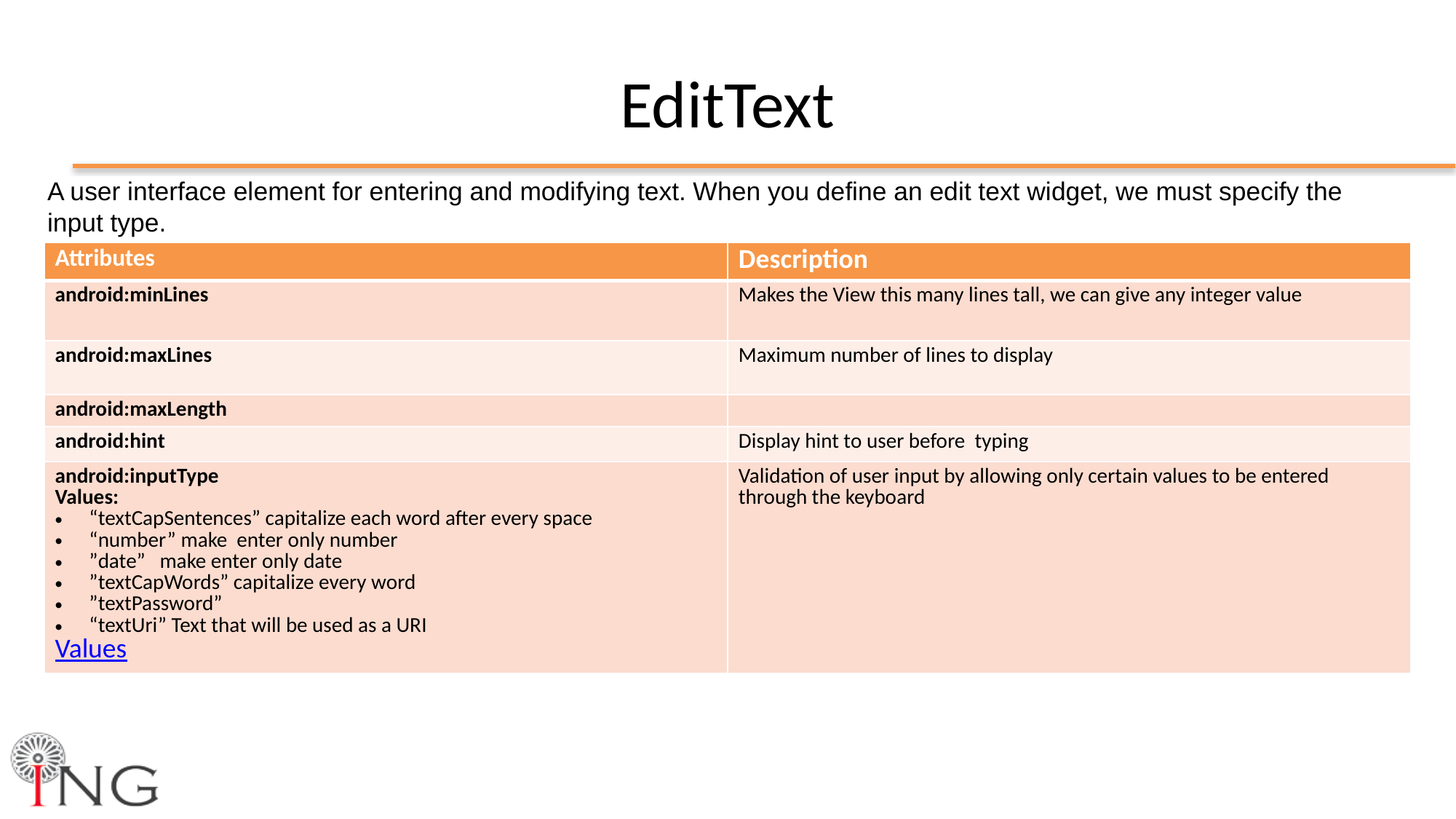

# EditText
A user interface element for entering and modifying text. When you define an edit text widget, we must specify the  input type.
| Attributes | Description |
| --- | --- |
| android:minLines | Makes the View this many lines tall, we can give any integer value |
| android:maxLines | Maximum number of lines to display |
| android:maxLength |  |
| android:hint | Display hint to user before  typing |
| android:inputType Values: “textCapSentences” capitalize each word after every space “number” make enter only number ”date”   make enter only date ”textCapWords” capitalize every word ”textPassword” “textUri” Text that will be used as a URI Values | Validation of user input by allowing only certain values to be entered through the keyboard |